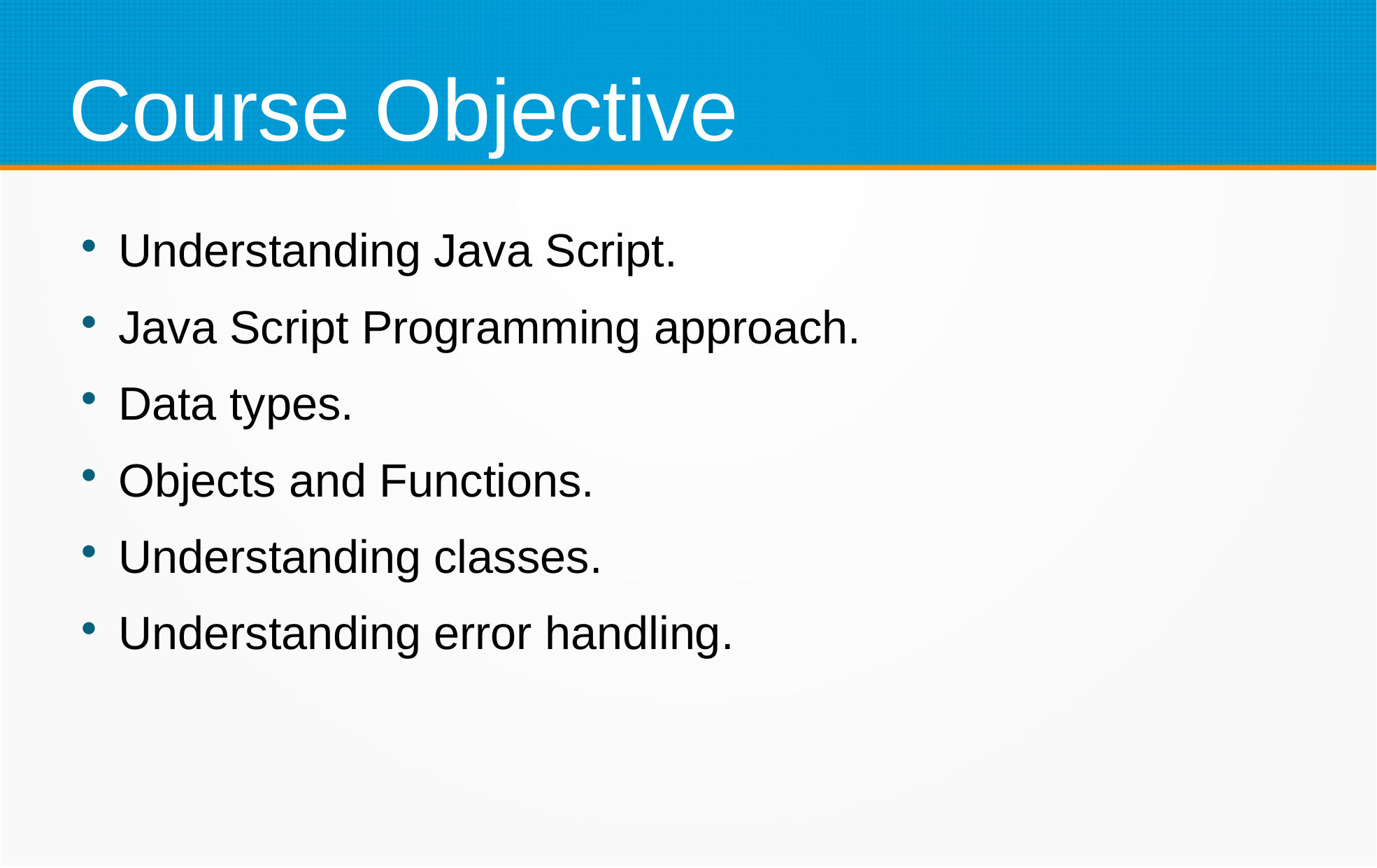

Course Objective
Understanding Java Script.
Java Script Programming approach.
Data types.
Objects and Functions.
Understanding classes.
Understanding error handling.